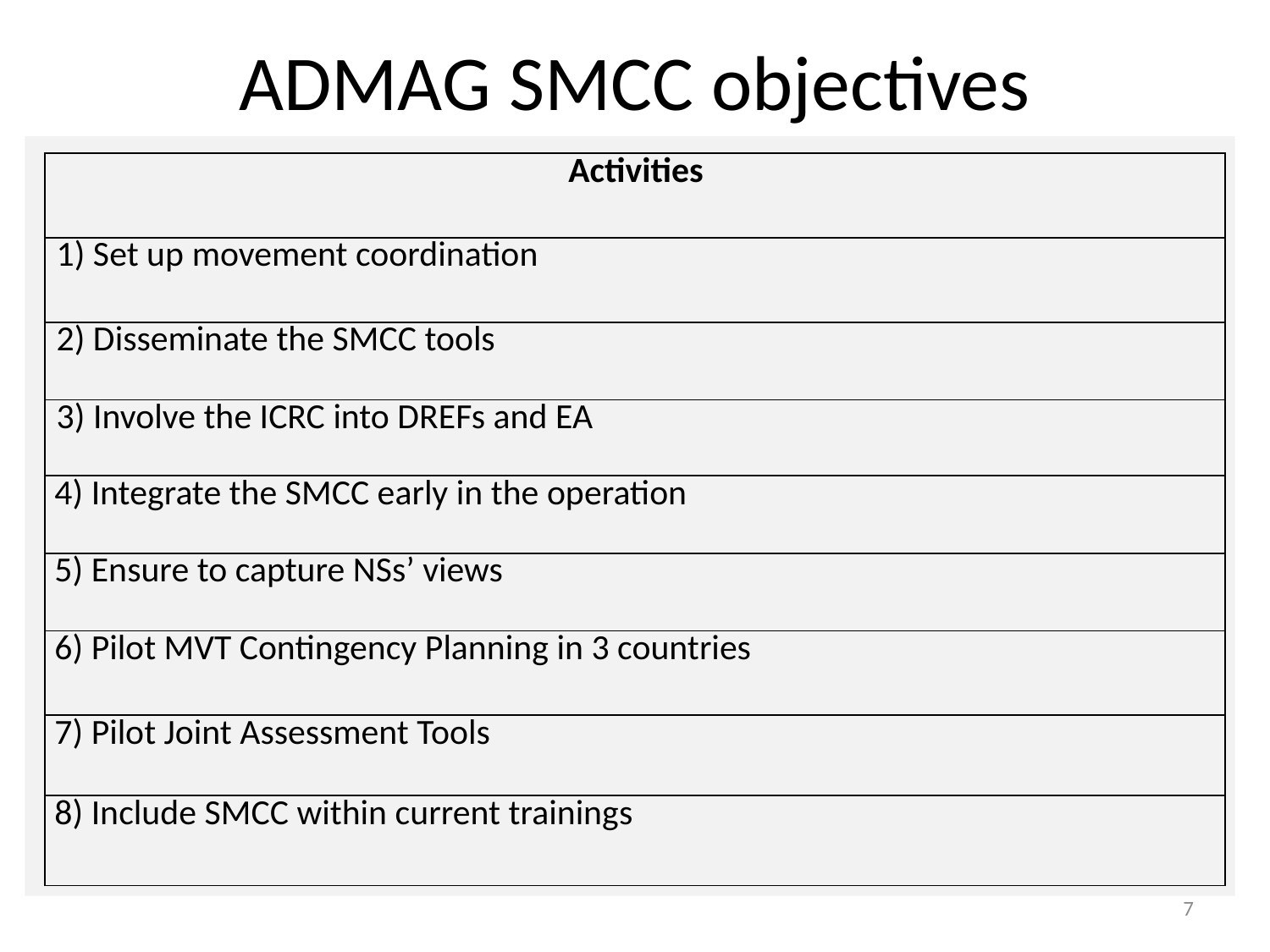

# ADMAG SMCC objectives

| Activities |
| --- |
| 1) Set up movement coordination |
| 2) Disseminate the SMCC tools |
| 3) Involve the ICRC into DREFs and EA |
| 4) Integrate the SMCC early in the operation |
| 5) Ensure to capture NSs’ views |
| 6) Pilot MVT Contingency Planning in 3 countries |
| 7) Pilot Joint Assessment Tools |
| 8) Include SMCC within current trainings |
7